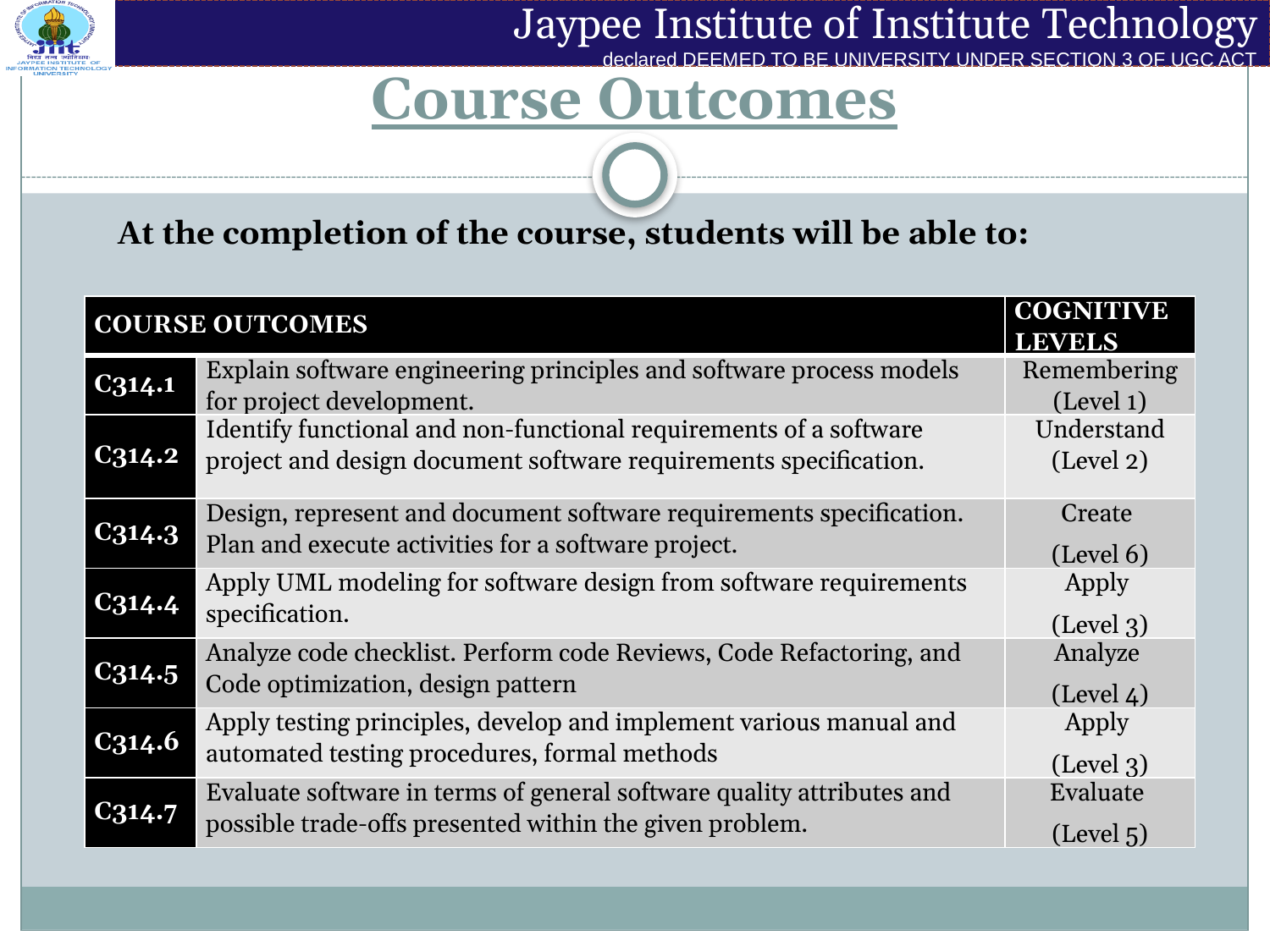

# Course Outcomes
At the completion of the course, students will be able to:
| COURSE OUTCOMES |  | COGNITIVE LEVELS |
| --- | --- | --- |
| C314.1 | Explain software engineering principles and software process models for project development. | Remembering (Level 1) |
| C314.2 | Identify functional and non-functional requirements of a software project and design document software requirements specification. | Understand (Level 2) |
| C314.3 | Design, represent and document software requirements specification. Plan and execute activities for a software project. | Create (Level 6) |
| C314.4 | Apply UML modeling for software design from software requirements specification. | Apply (Level 3) |
| C314.5 | Analyze code checklist. Perform code Reviews, Code Refactoring, and Code optimization, design pattern | Analyze (Level 4) |
| C314.6 | Apply testing principles, develop and implement various manual and automated testing procedures, formal methods | Apply (Level 3) |
| C314.7 | Evaluate software in terms of general software quality attributes and possible trade-offs presented within the given problem. | Evaluate (Level 5) |